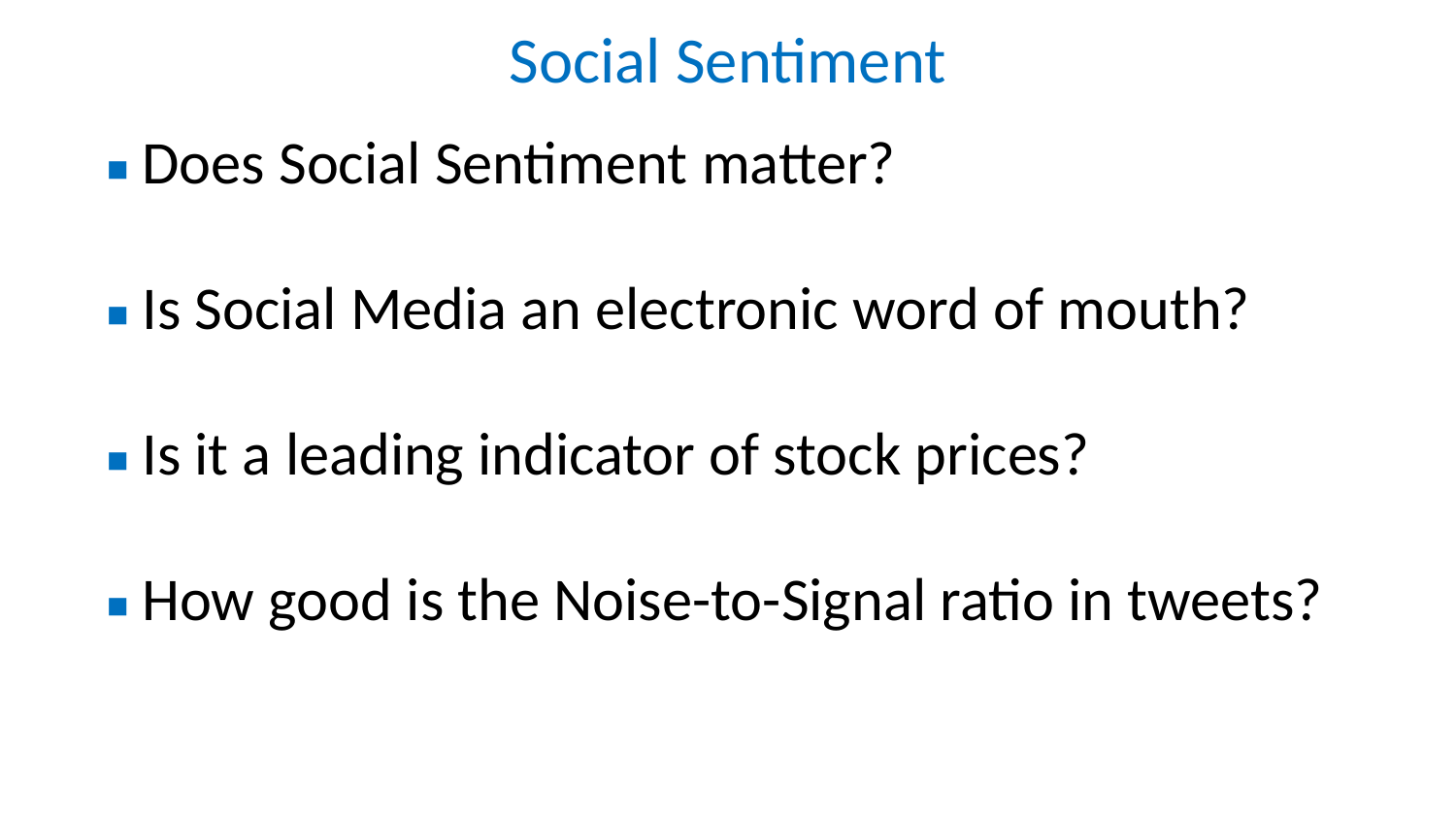

# Social Sentiment
Does Social Sentiment matter?
Is Social Media an electronic word of mouth?
Is it a leading indicator of stock prices?
How good is the Noise-to-Signal ratio in tweets?